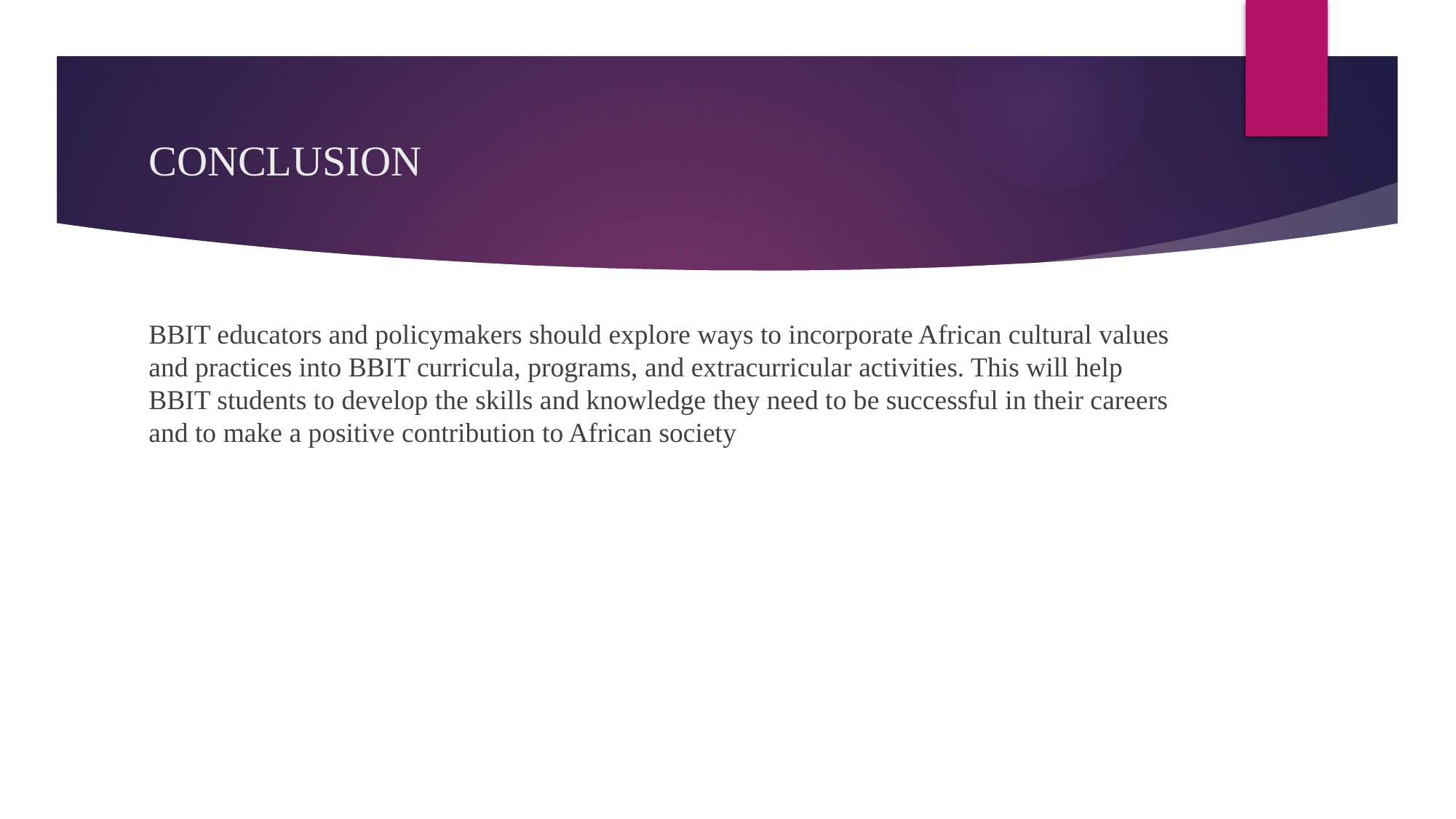

# CONCLUSION
BBIT educators and policymakers should explore ways to incorporate African cultural values and practices into BBIT curricula, programs, and extracurricular activities. This will help BBIT students to develop the skills and knowledge they need to be successful in their careers and to make a positive contribution to African society